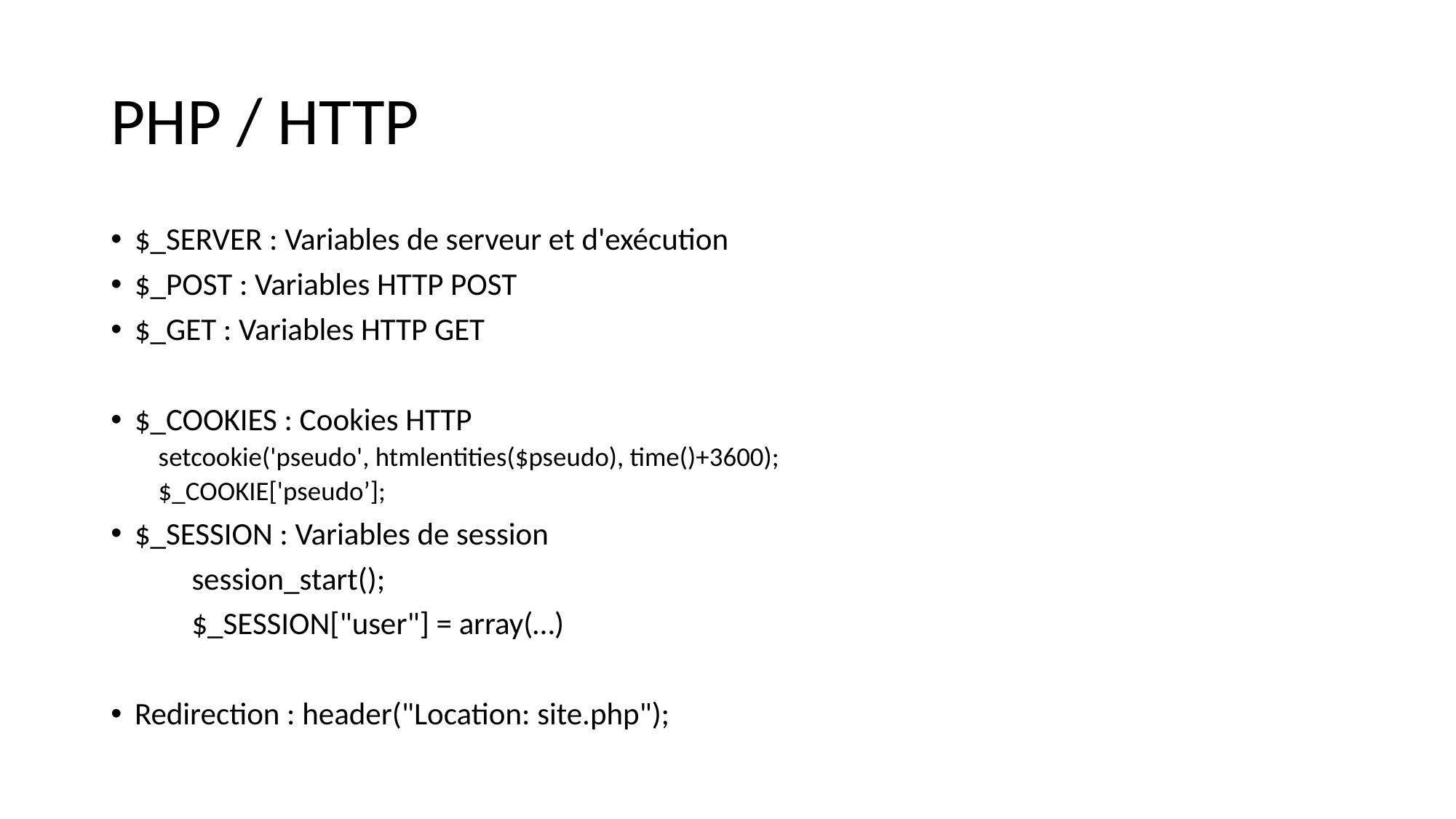

# PHP / HTTP
$_SERVER : Variables de serveur et d'exécution
$_POST : Variables HTTP POST
$_GET : Variables HTTP GET

$_COOKIES : Cookies HTTP
	setcookie('pseudo', htmlentities($pseudo), time()+3600);
	$_COOKIE['pseudo’];
$_SESSION : Variables de session
	session_start();
	$_SESSION["user"] = array(…)

Redirection : header("Location: site.php");